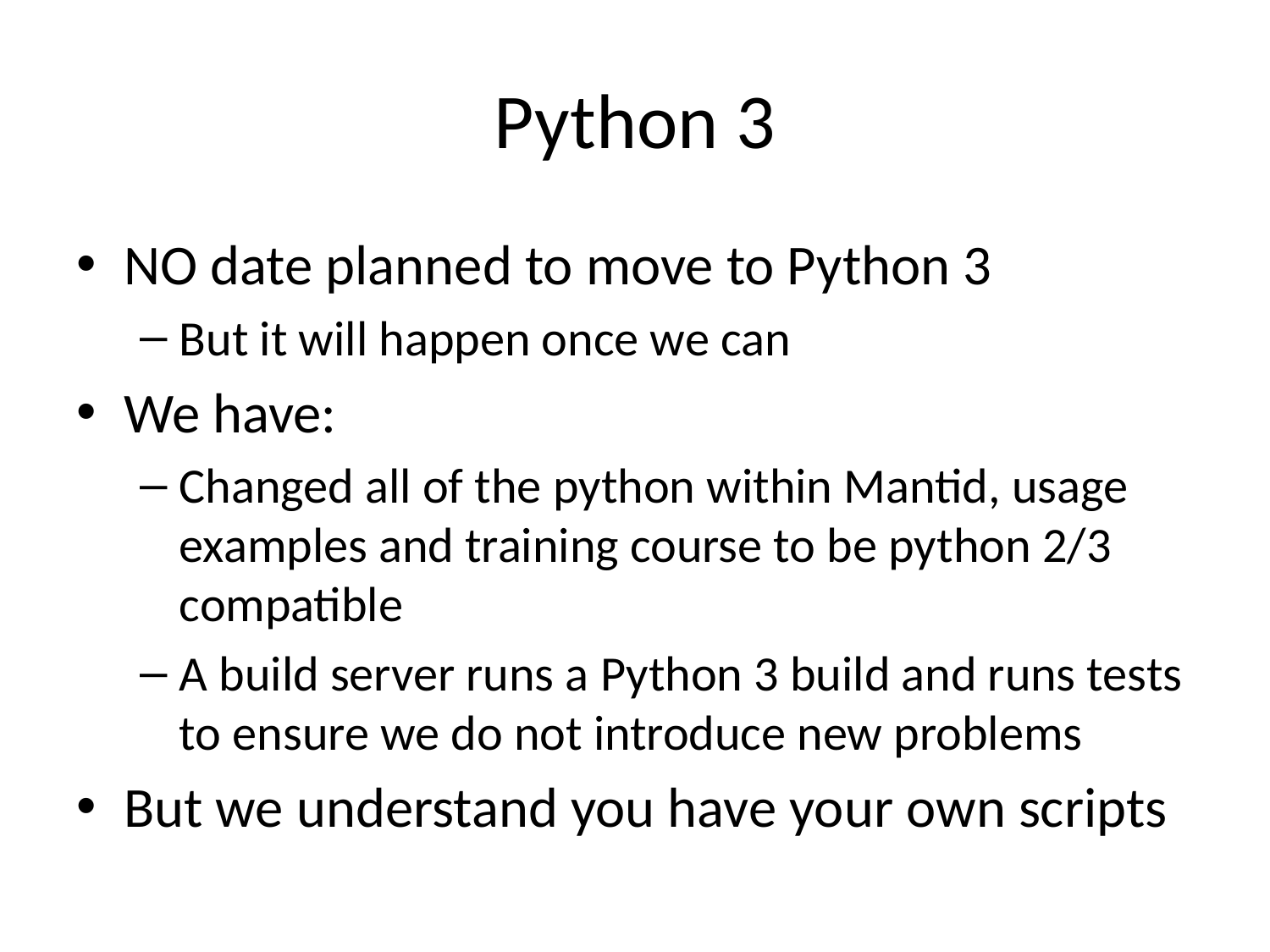

# Python 3
NO date planned to move to Python 3
But it will happen once we can
We have:
Changed all of the python within Mantid, usage examples and training course to be python 2/3 compatible
A build server runs a Python 3 build and runs tests to ensure we do not introduce new problems
But we understand you have your own scripts